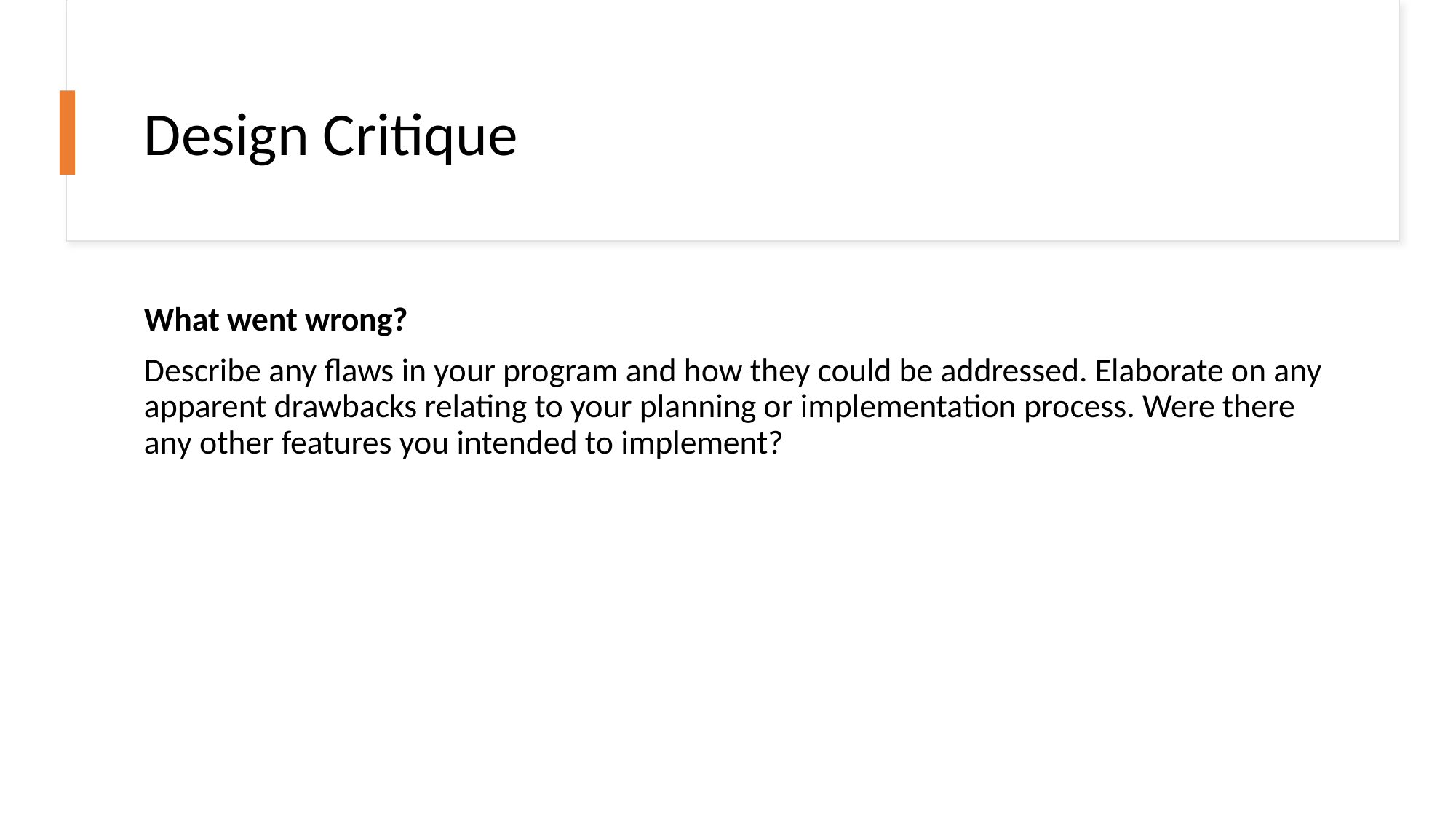

# Design Critique

What went wrong?
Describe any flaws in your program and how they could be addressed. Elaborate on any apparent drawbacks relating to your planning or implementation process. Were there any other features you intended to implement?